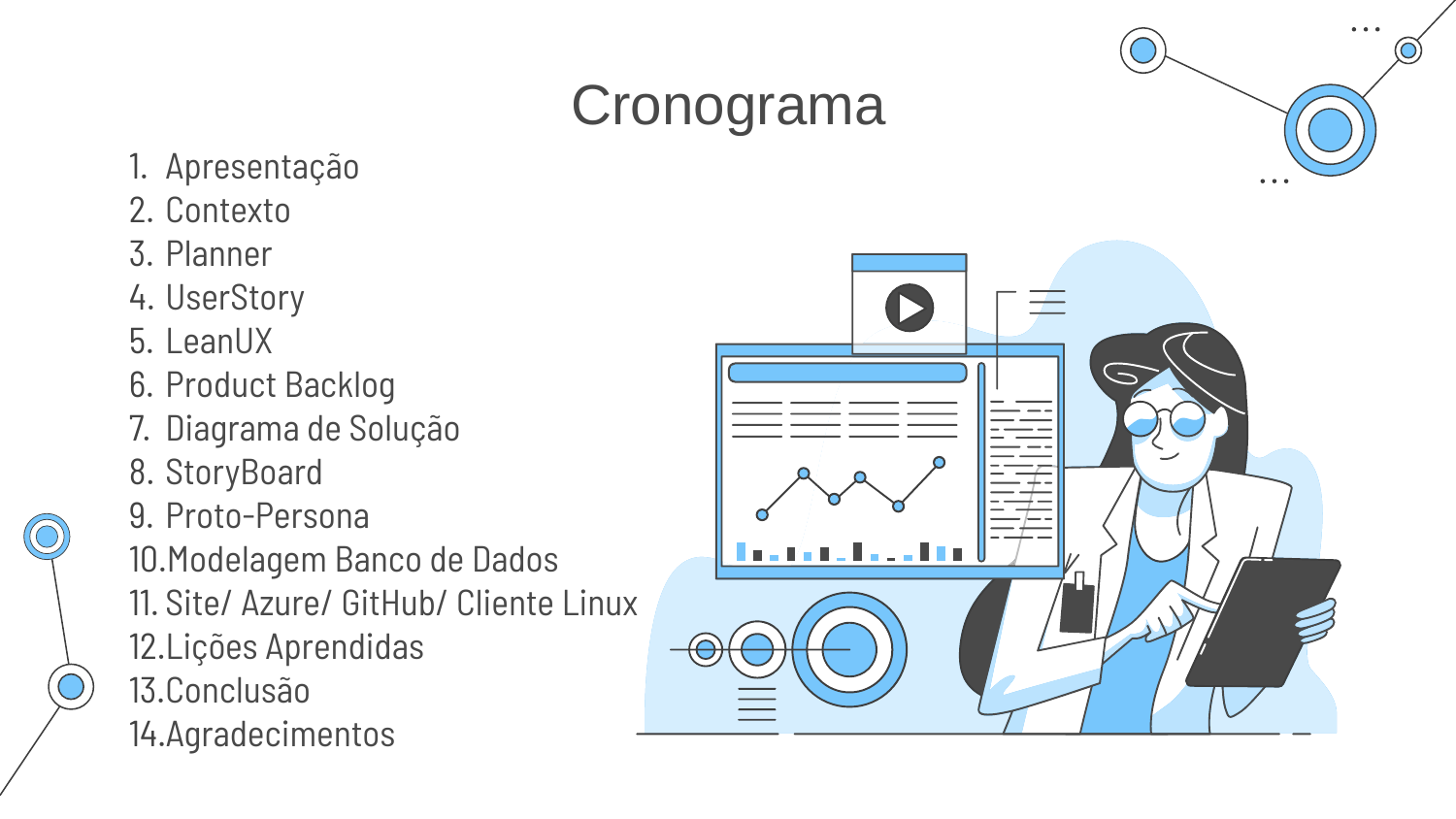

# Cronograma
Apresentação
Contexto
Planner
UserStory
LeanUX
Product Backlog
Diagrama de Solução
StoryBoard
Proto-Persona
Modelagem Banco de Dados
Site/ Azure/ GitHub/ Cliente Linux
Lições Aprendidas
Conclusão
Agradecimentos